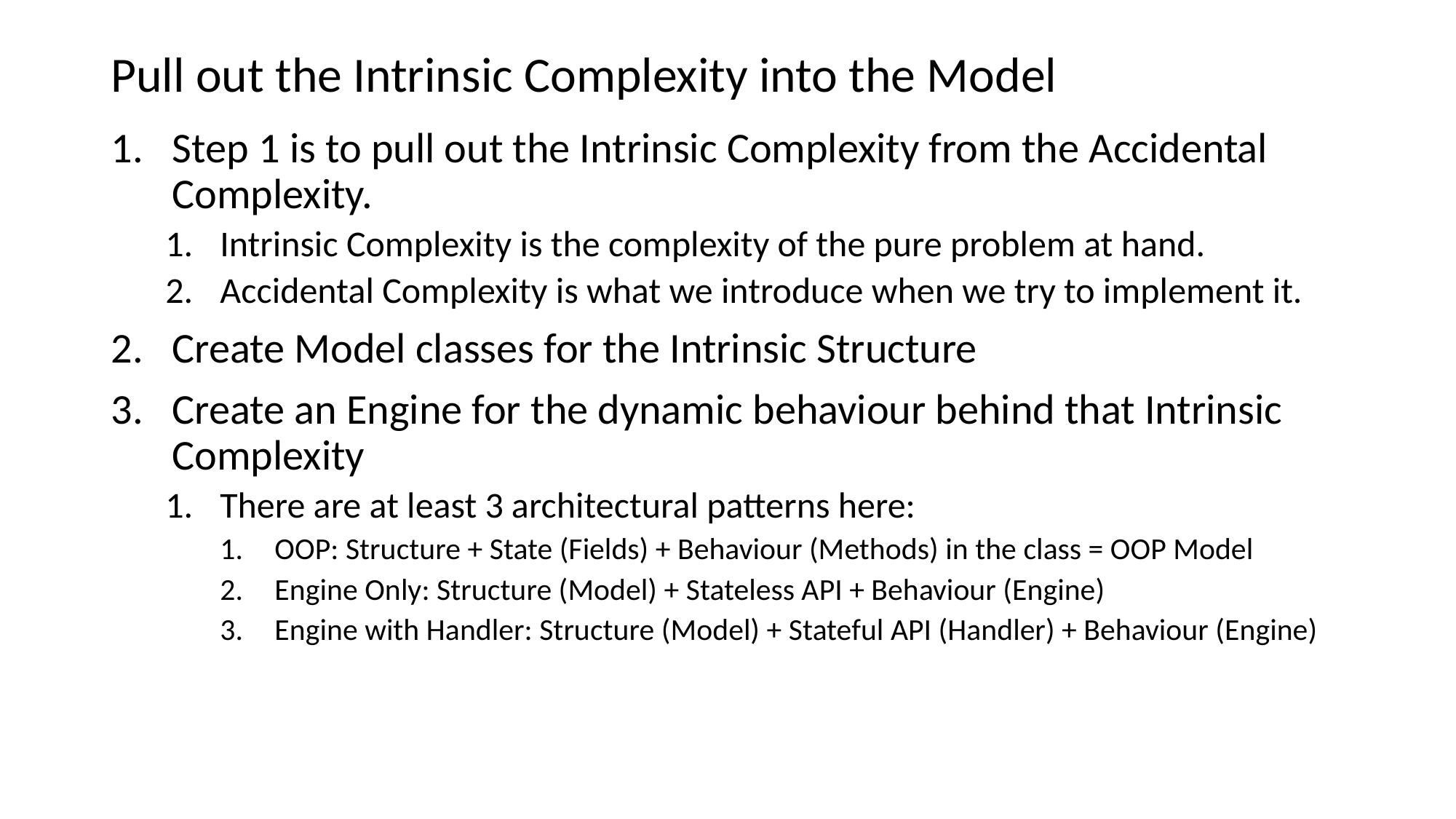

# Pull out the Intrinsic Complexity into the Model
Step 1 is to pull out the Intrinsic Complexity from the Accidental Complexity.
Intrinsic Complexity is the complexity of the pure problem at hand.
Accidental Complexity is what we introduce when we try to implement it.
Create Model classes for the Intrinsic Structure
Create an Engine for the dynamic behaviour behind that Intrinsic Complexity
There are at least 3 architectural patterns here:
OOP: Structure + State (Fields) + Behaviour (Methods) in the class = OOP Model
Engine Only: Structure (Model) + Stateless API + Behaviour (Engine)
Engine with Handler: Structure (Model) + Stateful API (Handler) + Behaviour (Engine)